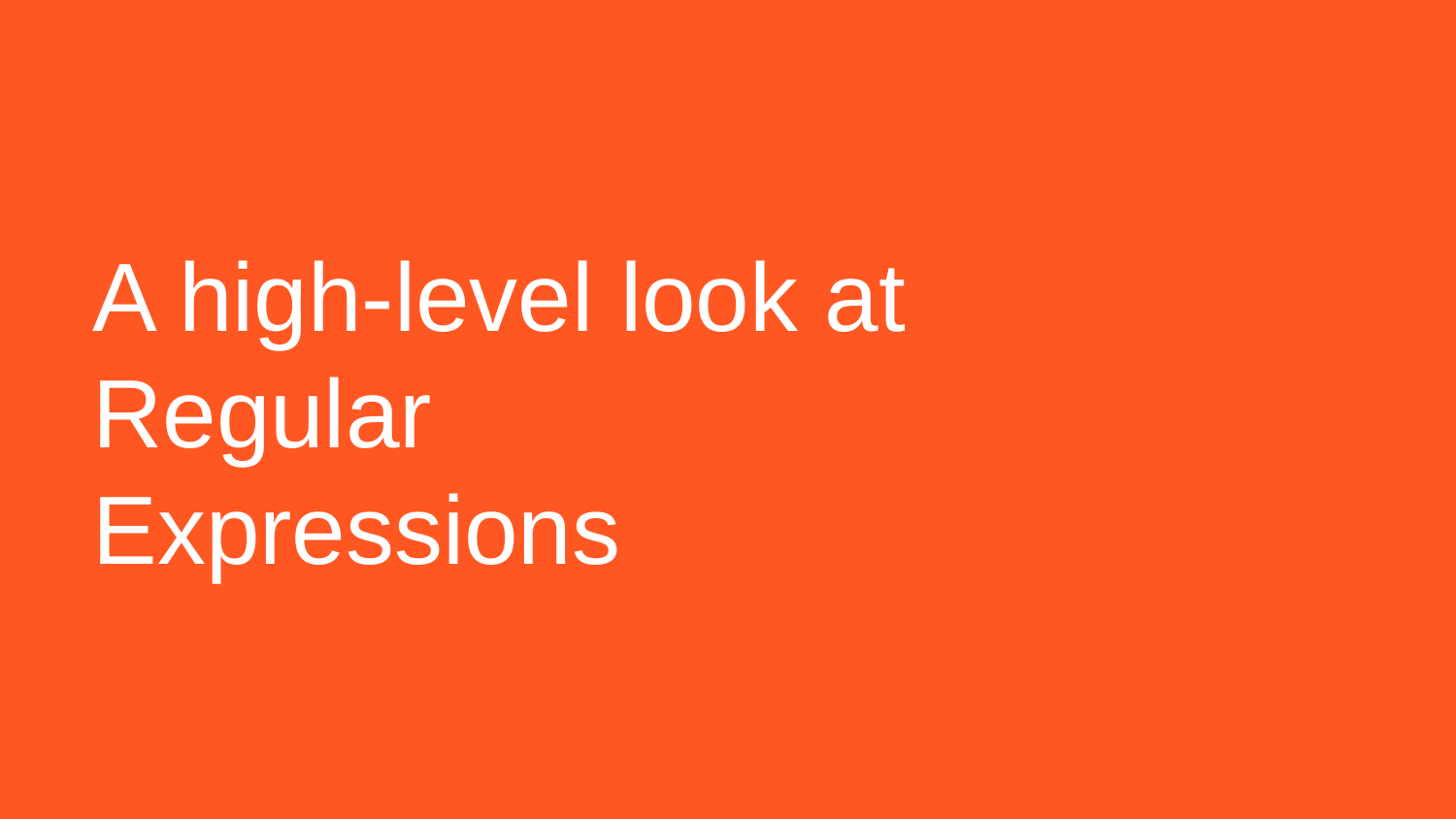

# A high-level look at Regular Expressions